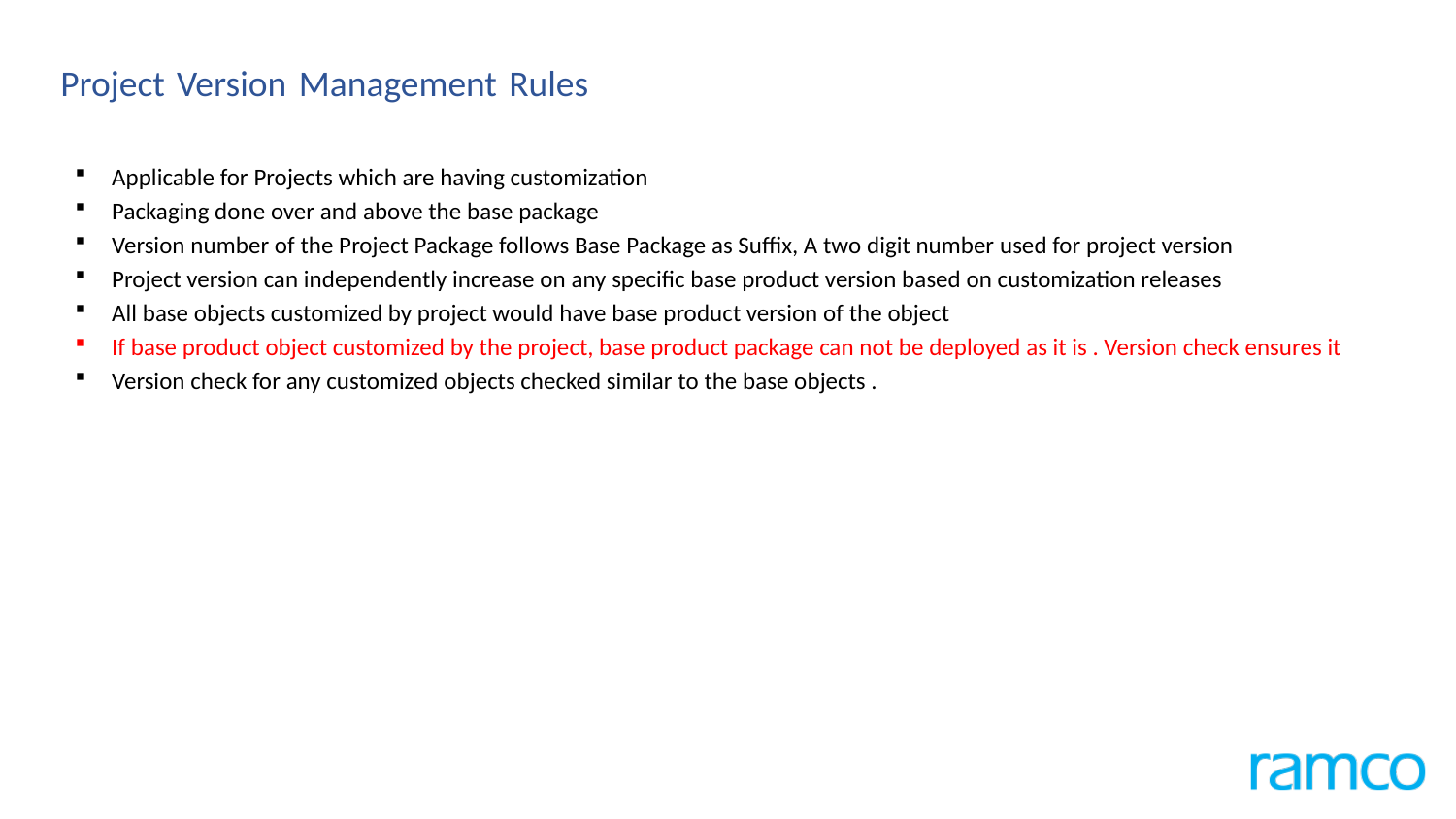

Project Version Management Rules
Applicable for Projects which are having customization
Packaging done over and above the base package
Version number of the Project Package follows Base Package as Suffix, A two digit number used for project version
Project version can independently increase on any specific base product version based on customization releases
All base objects customized by project would have base product version of the object
If base product object customized by the project, base product package can not be deployed as it is . Version check ensures it
Version check for any customized objects checked similar to the base objects .